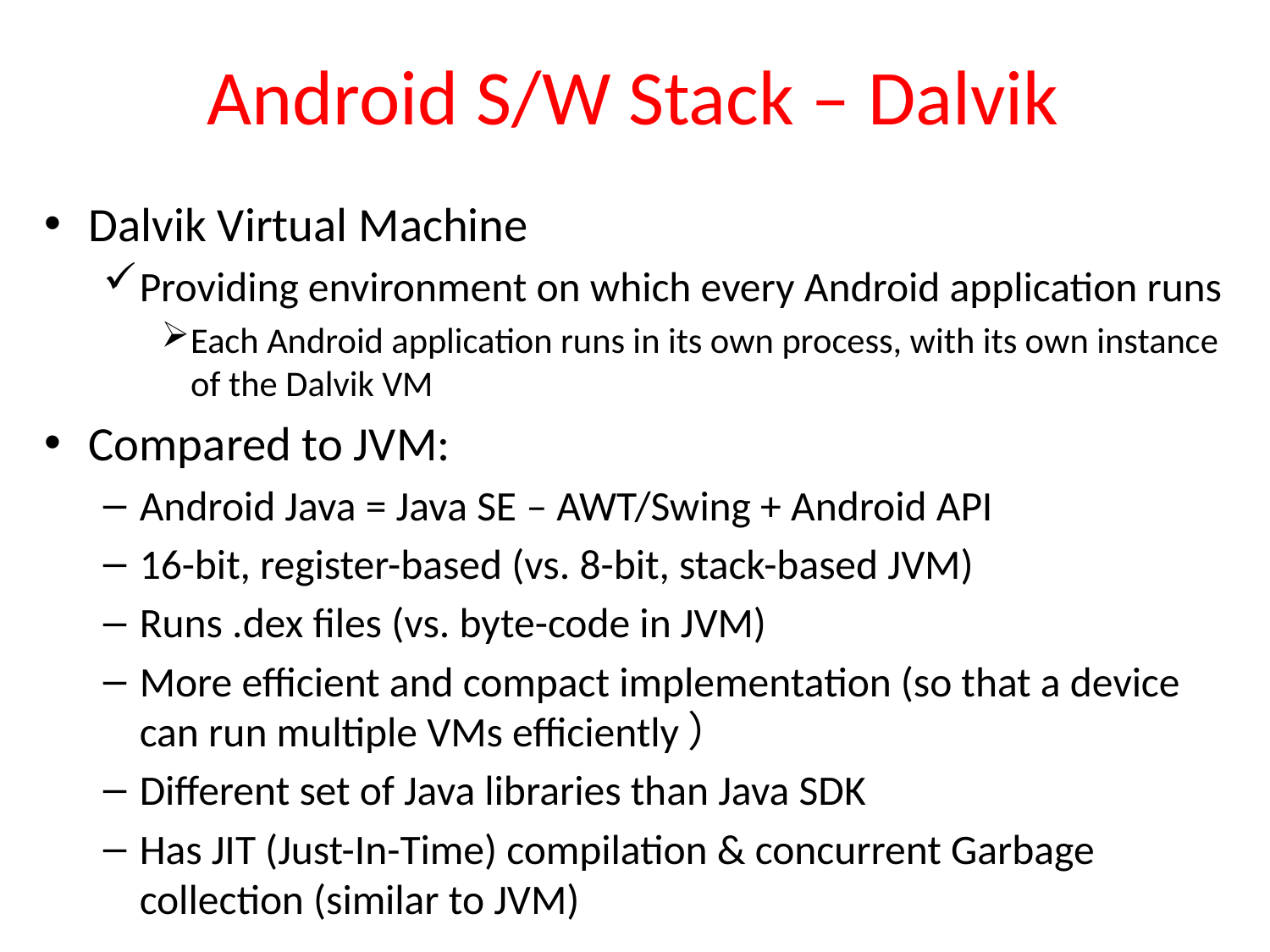

# Android S/W Stack – Dalvik
Dalvik Virtual Machine
Providing environment on which every Android application runs
Each Android application runs in its own process, with its own instance of the Dalvik VM
Compared to JVM:
Android Java = Java SE – AWT/Swing + Android API
16-bit, register-based (vs. 8-bit, stack-based JVM)
Runs .dex files (vs. byte-code in JVM)
More efficient and compact implementation (so that a device can run multiple VMs efficiently）
Different set of Java libraries than Java SDK
Has JIT (Just-In-Time) compilation & concurrent Garbage collection (similar to JVM)